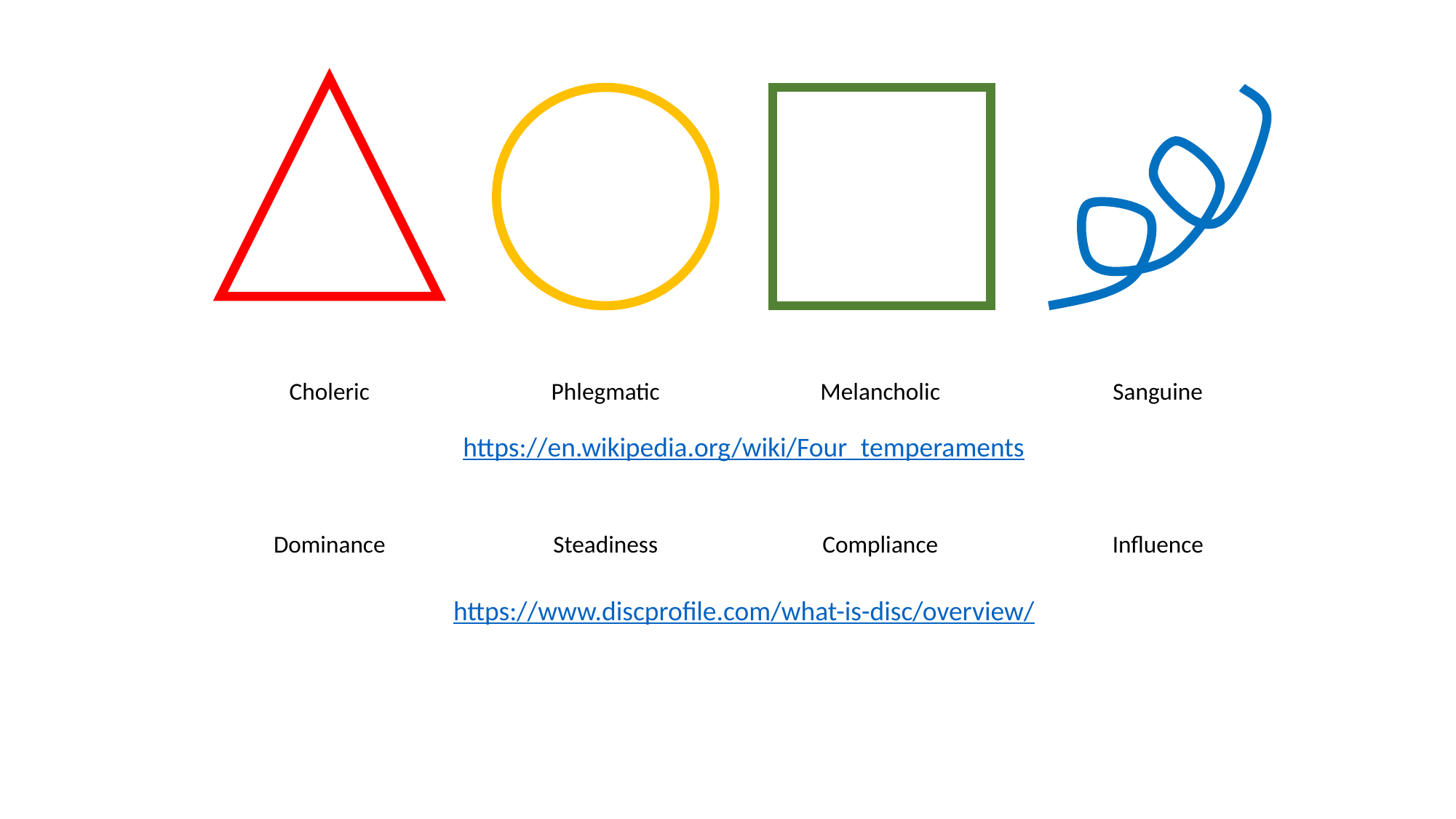

Choleric

Dominance
Phlegmatic

Steadiness
Melancholic

Compliance
Sanguine

Influence
https://en.wikipedia.org/wiki/Four_temperaments

https://www.discprofile.com/what-is-disc/overview/